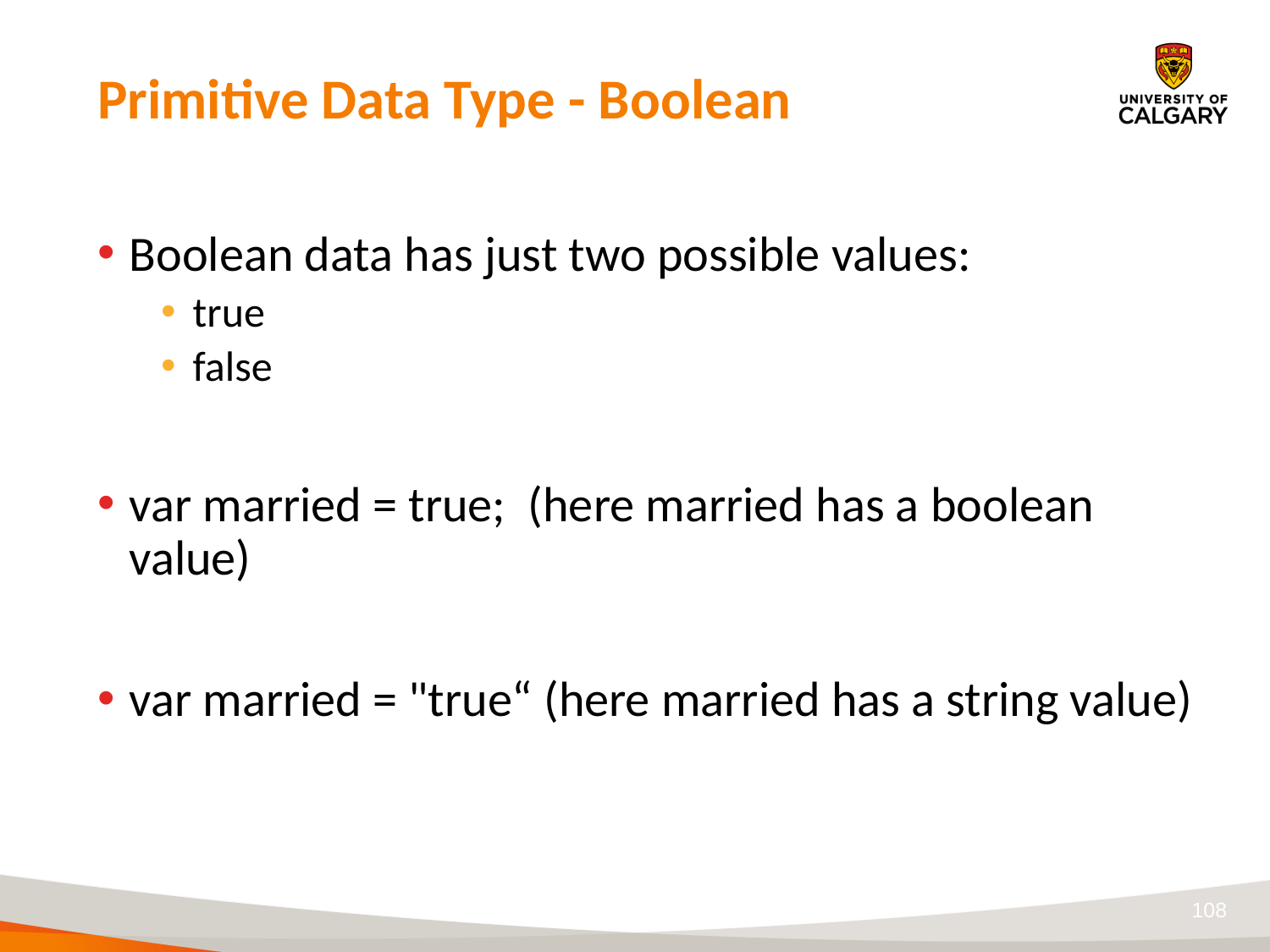

# Primitive Data Type - Boolean
Boolean data has just two possible values:
true
false

var married = true;  (here married has a boolean value)

var married = "true“ (here married has a string value)

108